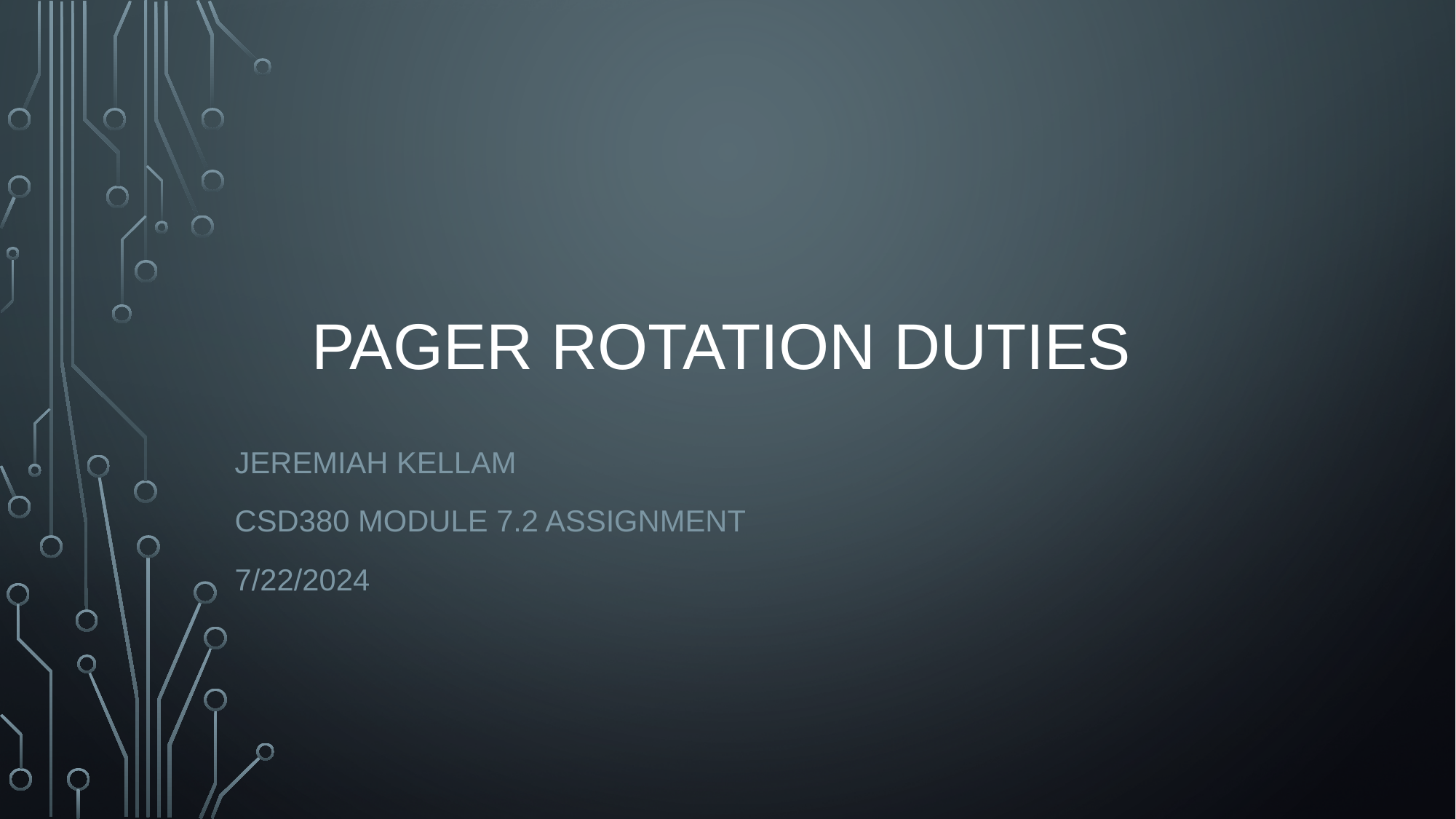

# Pager Rotation Duties
Jeremiah Kellam
Csd380 Module 7.2 assignment
7/22/2024